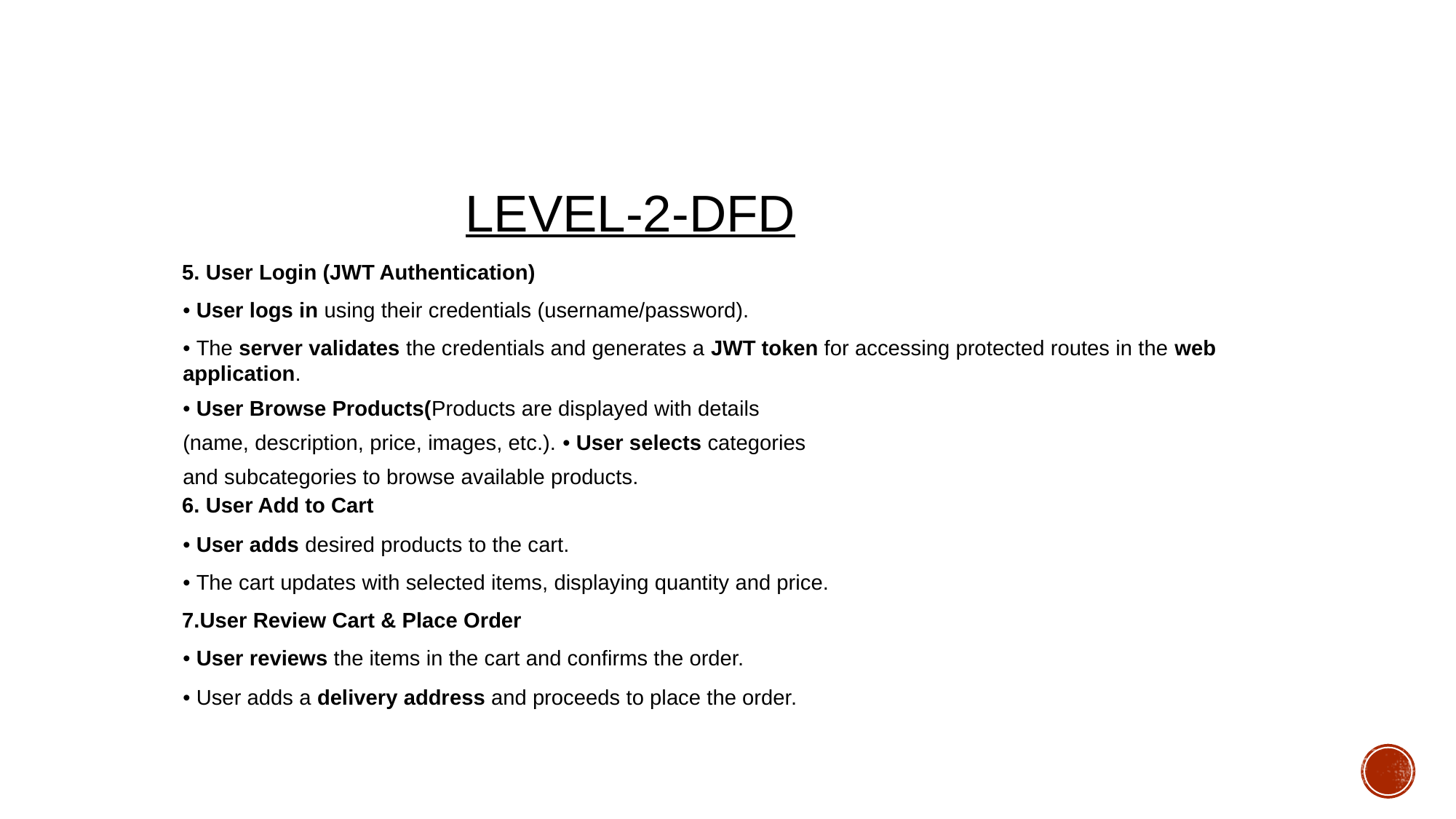

# LEVEL-2-DFD

5. User Login (JWT Authentication)
• User logs in using their credentials (username/password).
• The server validates the credentials and generates a JWT token for accessing protected routes in the web application.
• User Browse Products(Products are displayed with details (name, description, price, images, etc.). • User selects categories and subcategories to browse available products.
6. User Add to Cart
• User adds desired products to the cart.
• The cart updates with selected items, displaying quantity and price.
7.User Review Cart & Place Order
• User reviews the items in the cart and confirms the order.
• User adds a delivery address and proceeds to place the order.